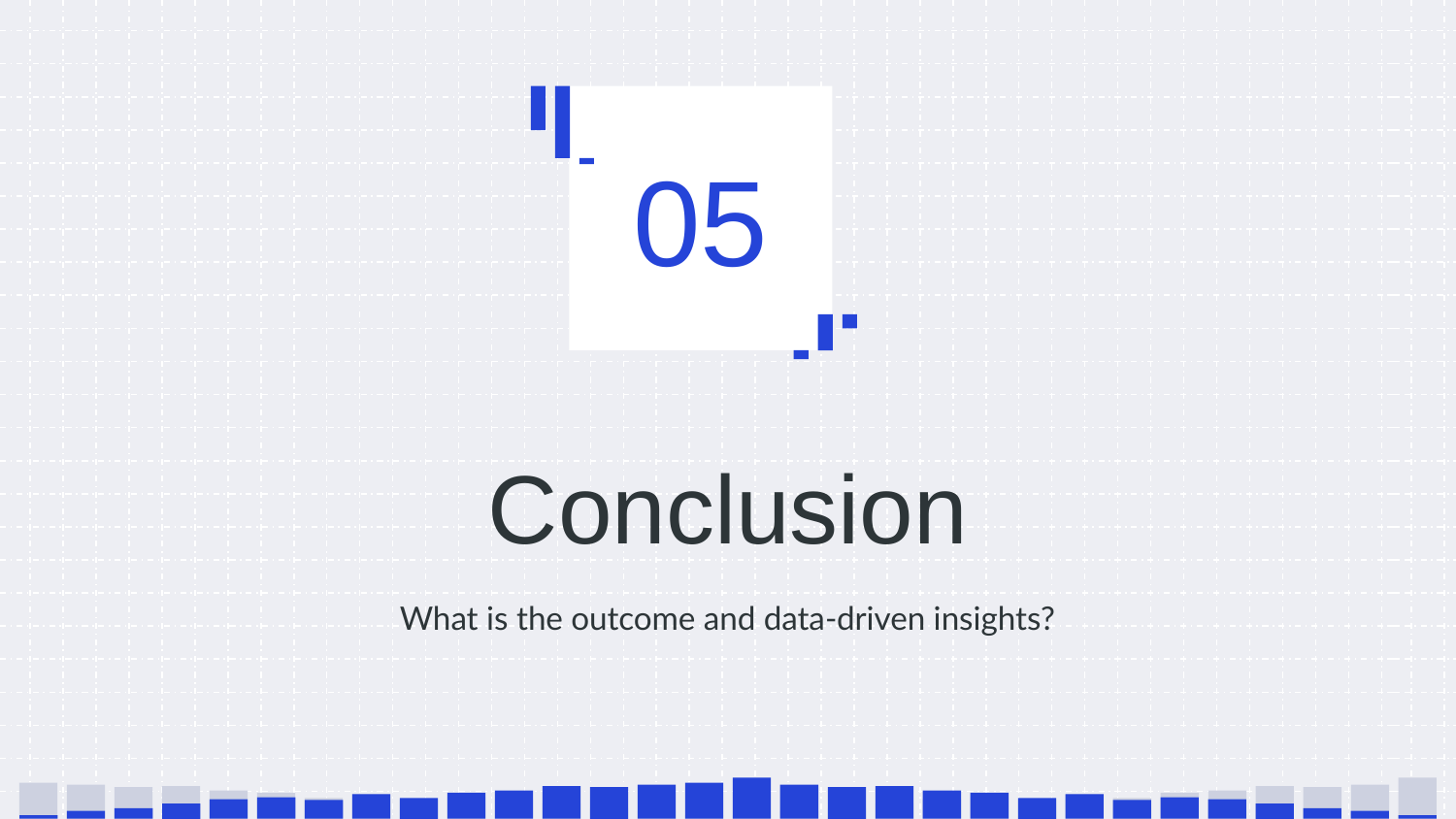

05

# Conclusion
What is the outcome and data-driven insights?